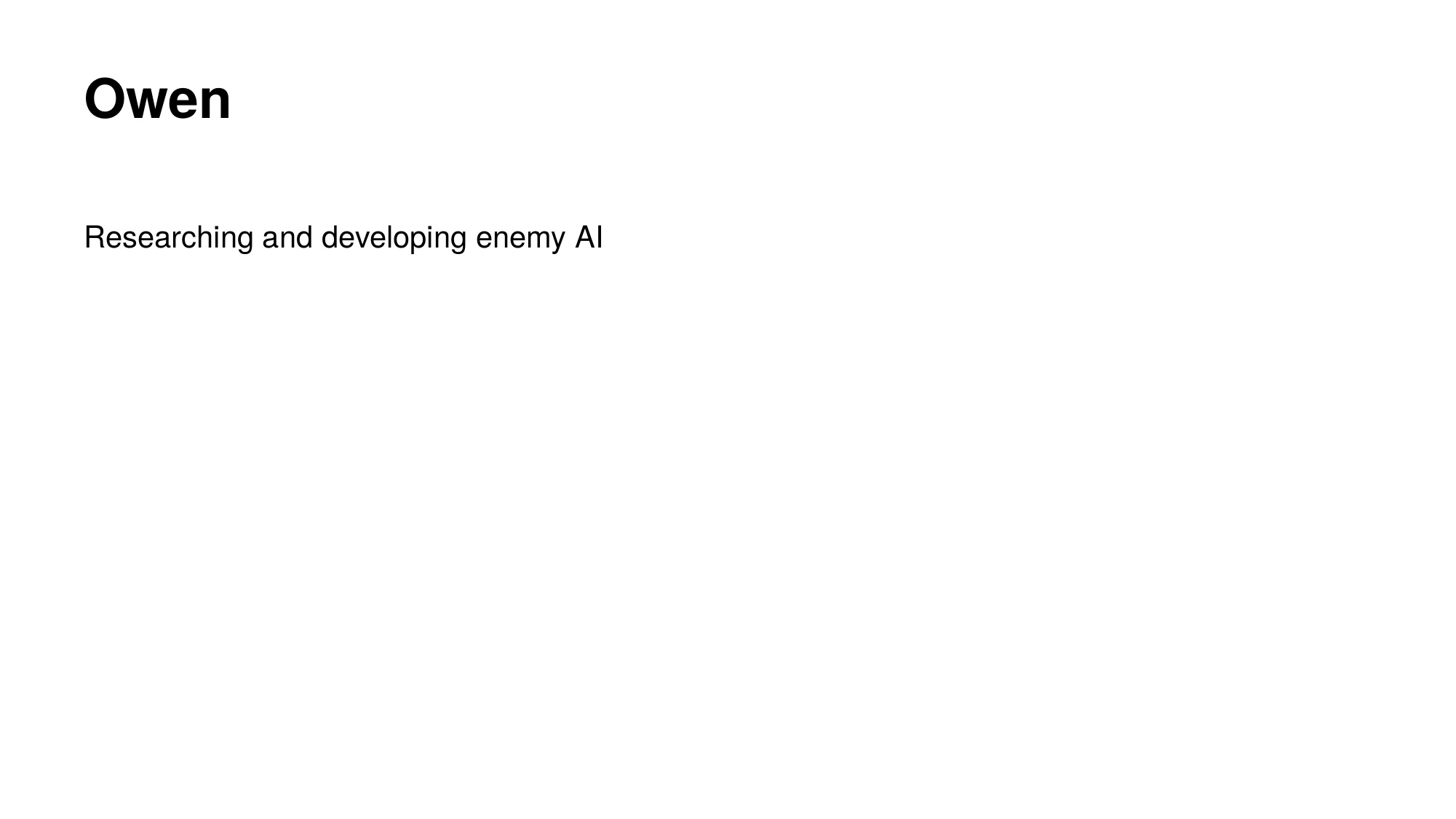

# Owen
Researching and developing enemy AI